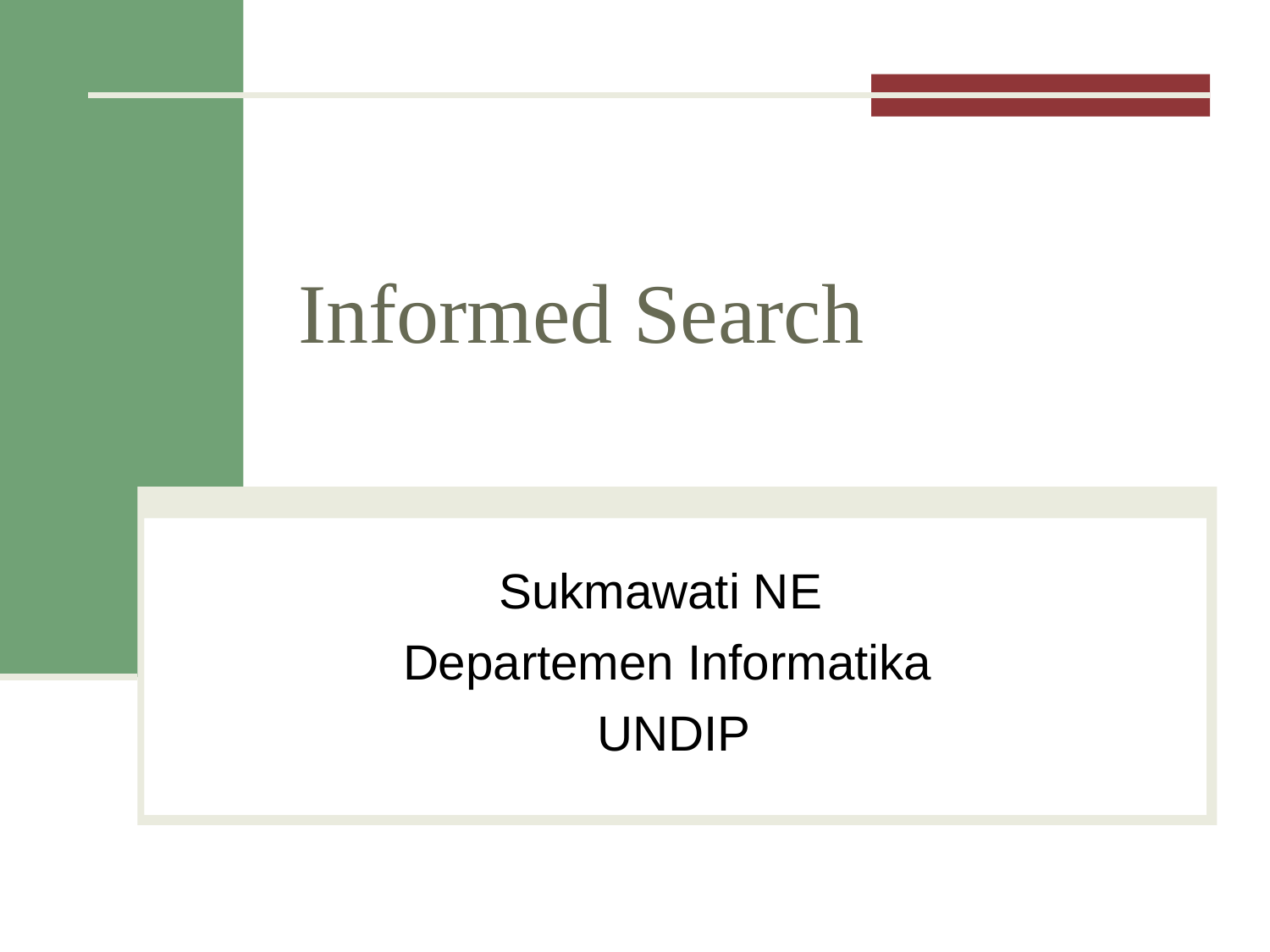

# Informed Search

Sukmawati NE  Departemen Informatika  UNDIP